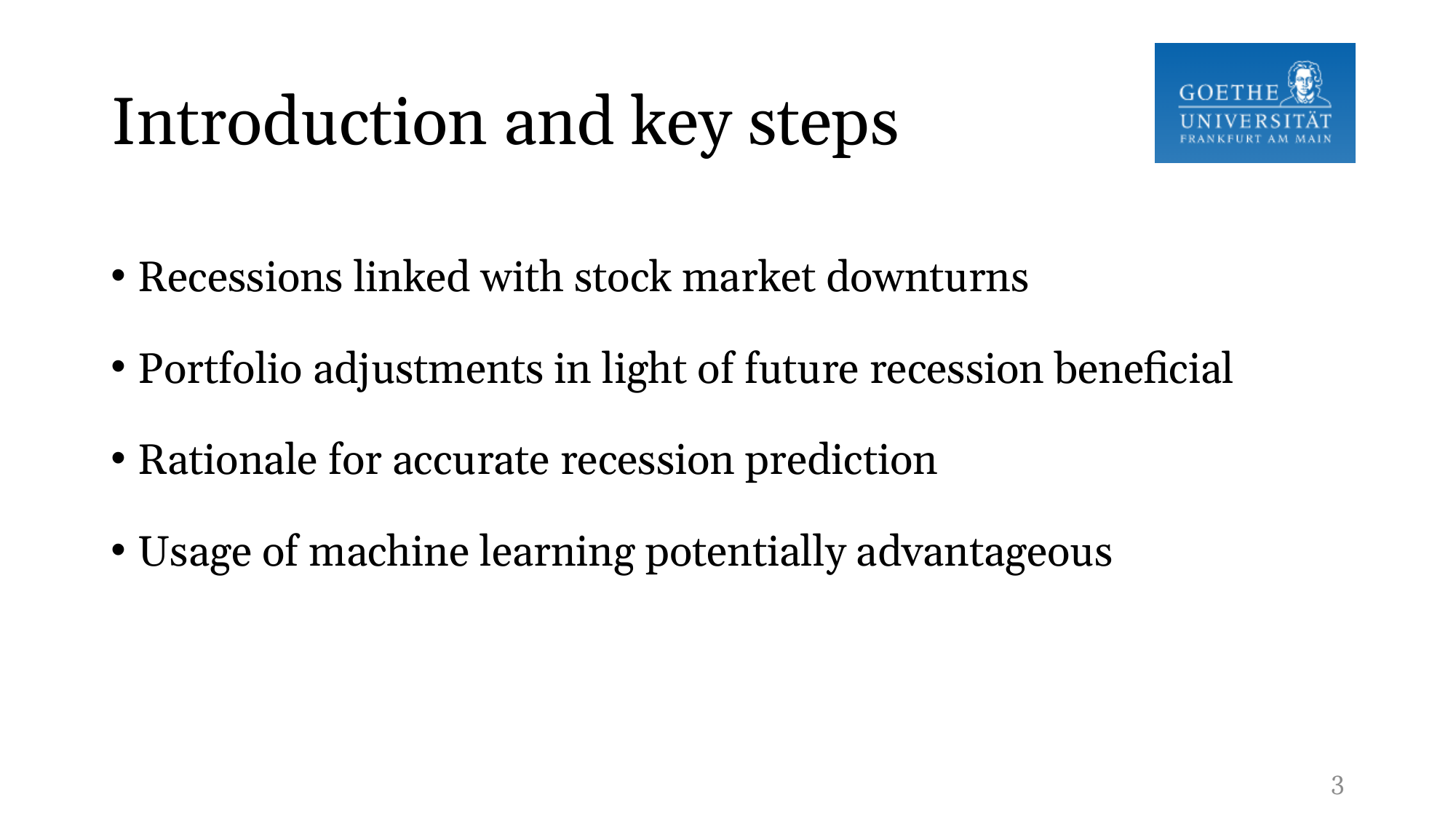

# Introduction and key steps
Recessions linked with stock market downturns
Portfolio adjustments in light of future recession beneficial
Rationale for accurate recession prediction
Usage of machine learning potentially advantageous
3